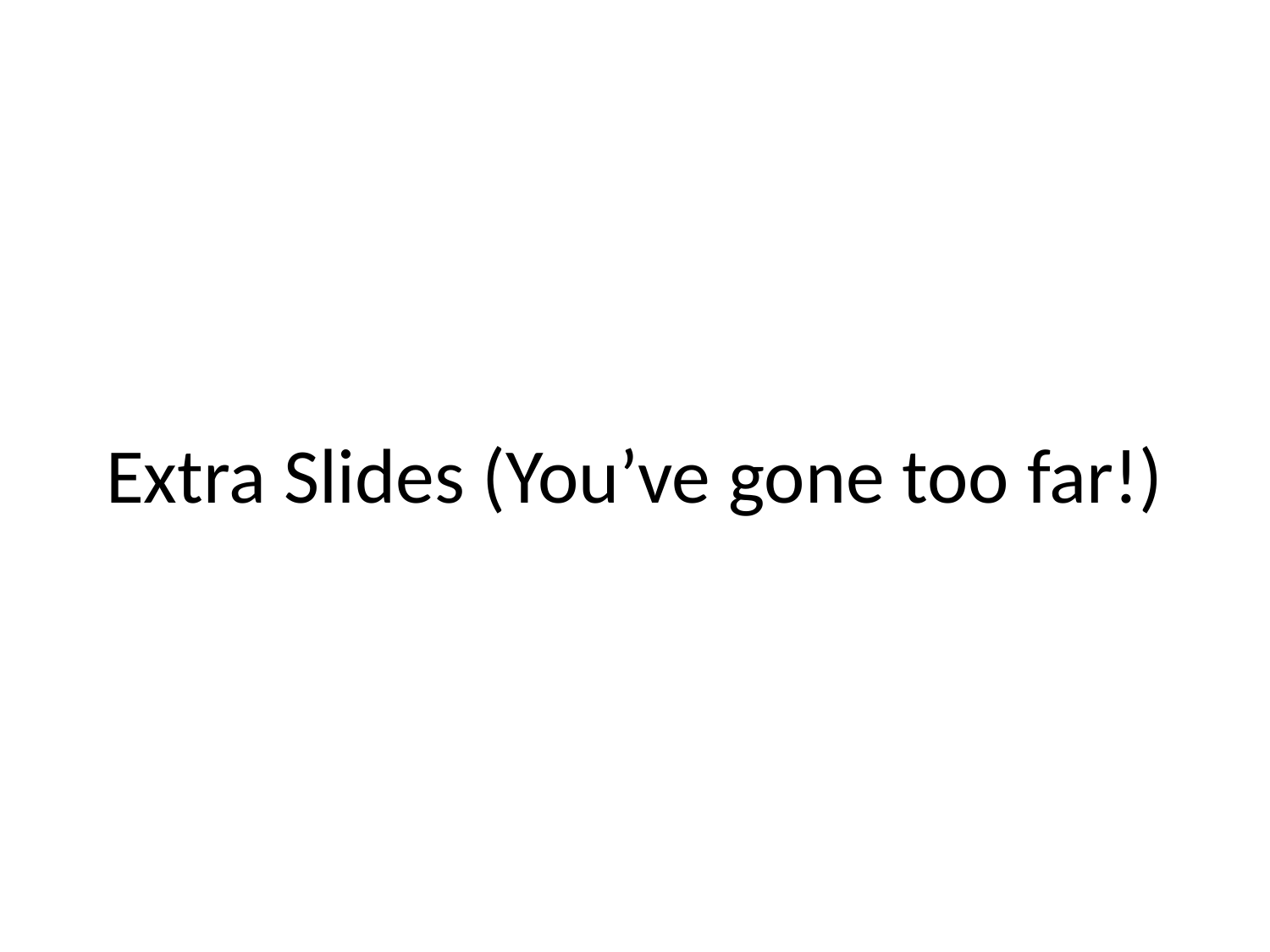

# Extra Slides (You’ve gone too far!)